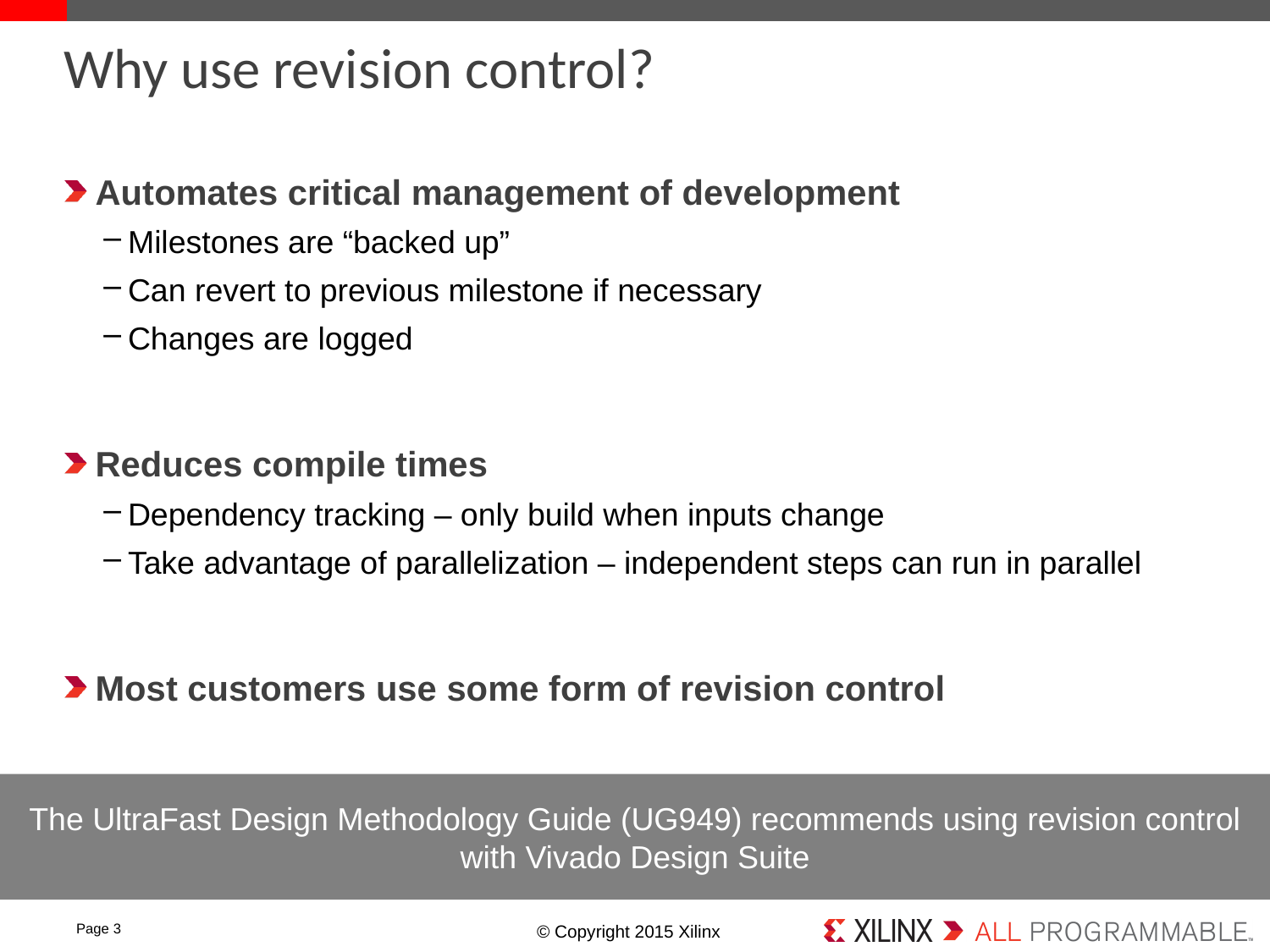

# Why use revision control?
Automates critical management of development
Milestones are “backed up”
Can revert to previous milestone if necessary
Changes are logged

Reduces compile times
Dependency tracking – only build when inputs change
Take advantage of parallelization – independent steps can run in parallel

Most customers use some form of revision control
The UltraFast Design Methodology Guide (UG949) recommends using revision control with Vivado Design Suite
Page 3